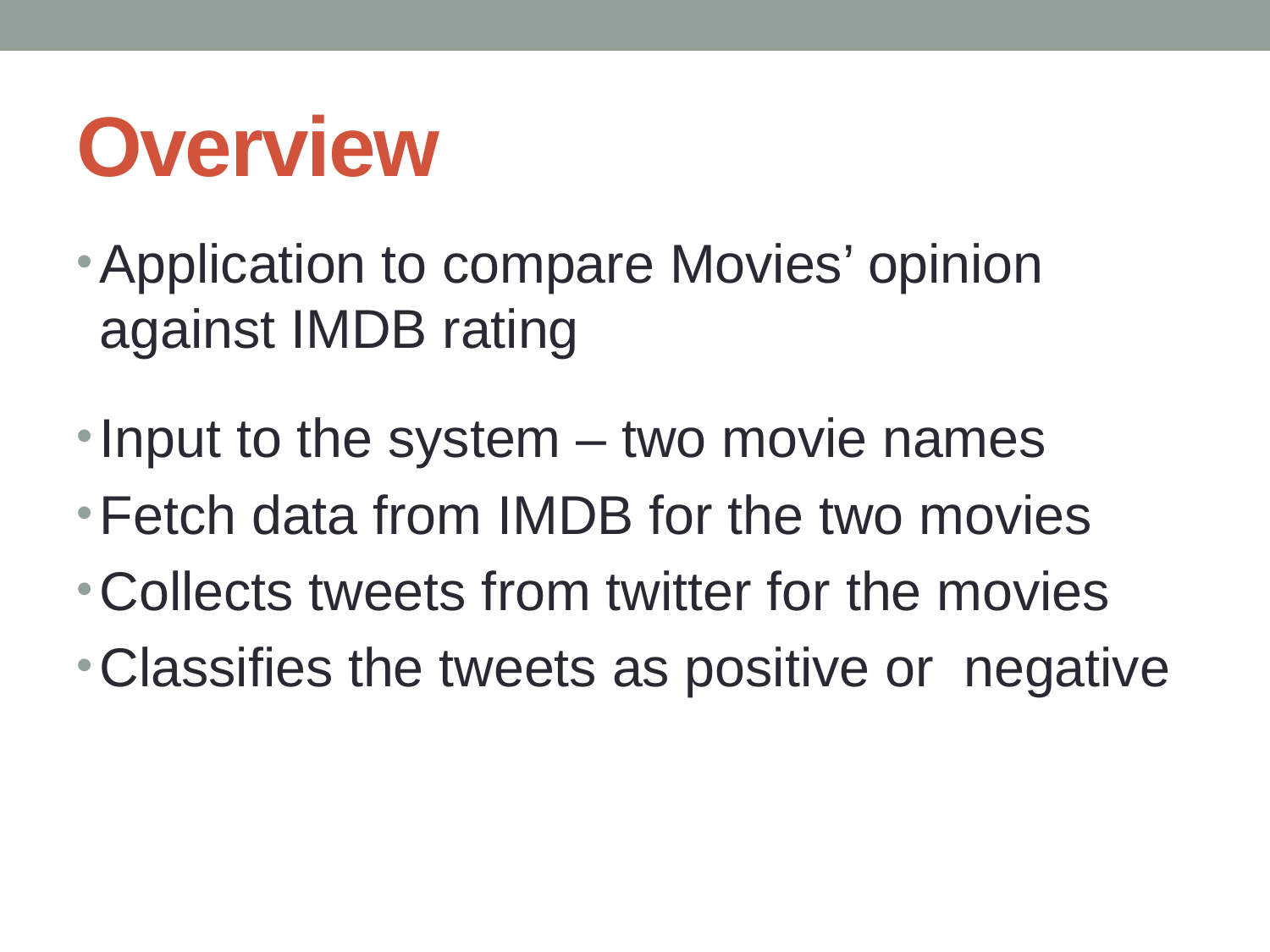

# Overview
Application to compare Movies’ opinion against IMDB rating
Input to the system – two movie names
Fetch data from IMDB for the two movies
Collects tweets from twitter for the movies
Classifies the tweets as positive or  negative